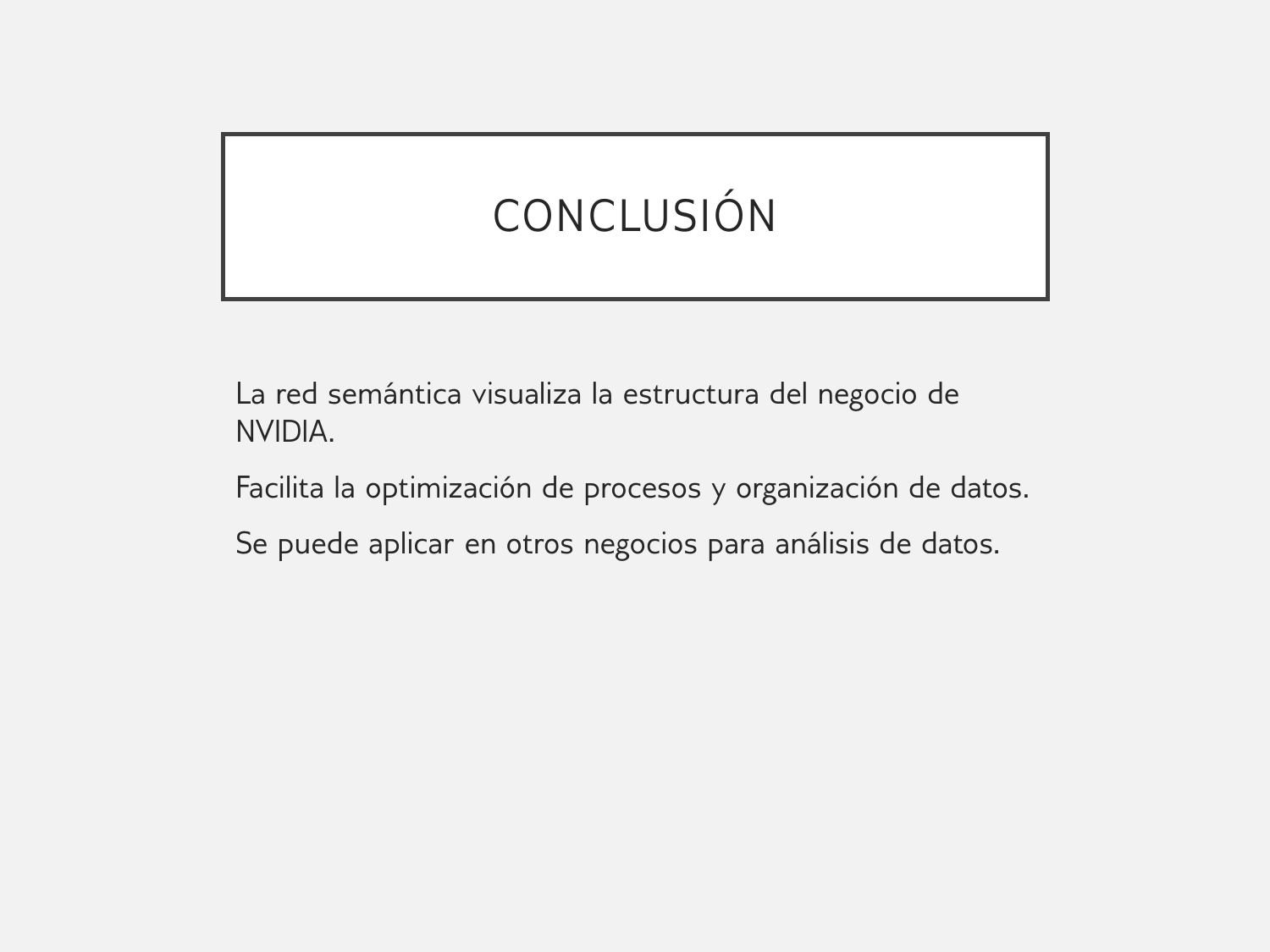

# Conclusión
La red semántica visualiza la estructura del negocio de NVIDIA.
Facilita la optimización de procesos y organización de datos.
Se puede aplicar en otros negocios para análisis de datos.